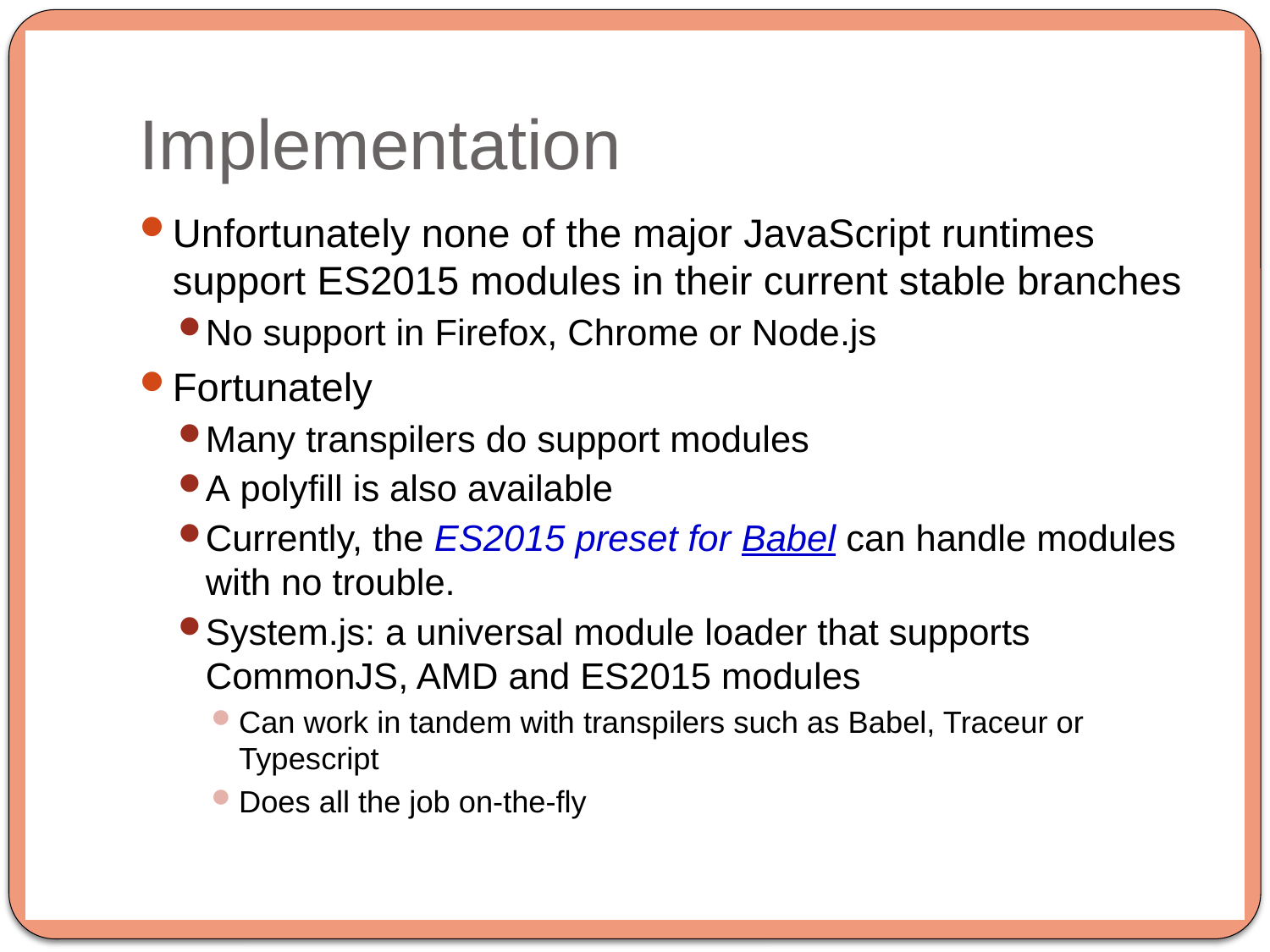

# Implementation
Unfortunately none of the major JavaScript runtimes support ES2015 modules in their current stable branches
No support in Firefox, Chrome or Node.js
Fortunately
Many transpilers do support modules
A polyfill is also available
Currently, the ES2015 preset for Babel can handle modules with no trouble.
System.js: a universal module loader that supports CommonJS, AMD and ES2015 modules
Can work in tandem with transpilers such as Babel, Traceur or Typescript
Does all the job on-the-fly